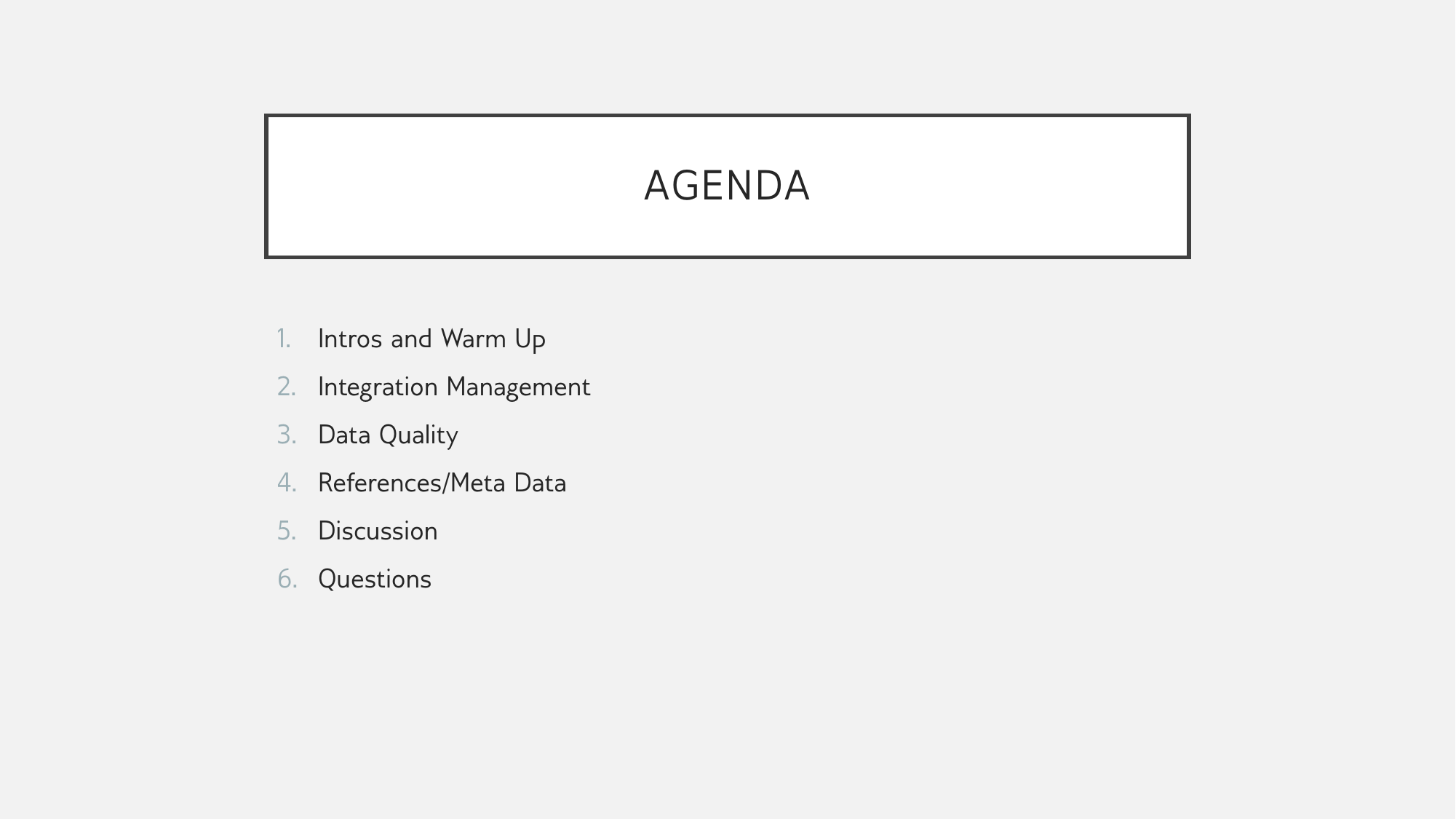

# Agenda
Intros and Warm Up
Integration Management
Data Quality
References/Meta Data
Discussion
Questions